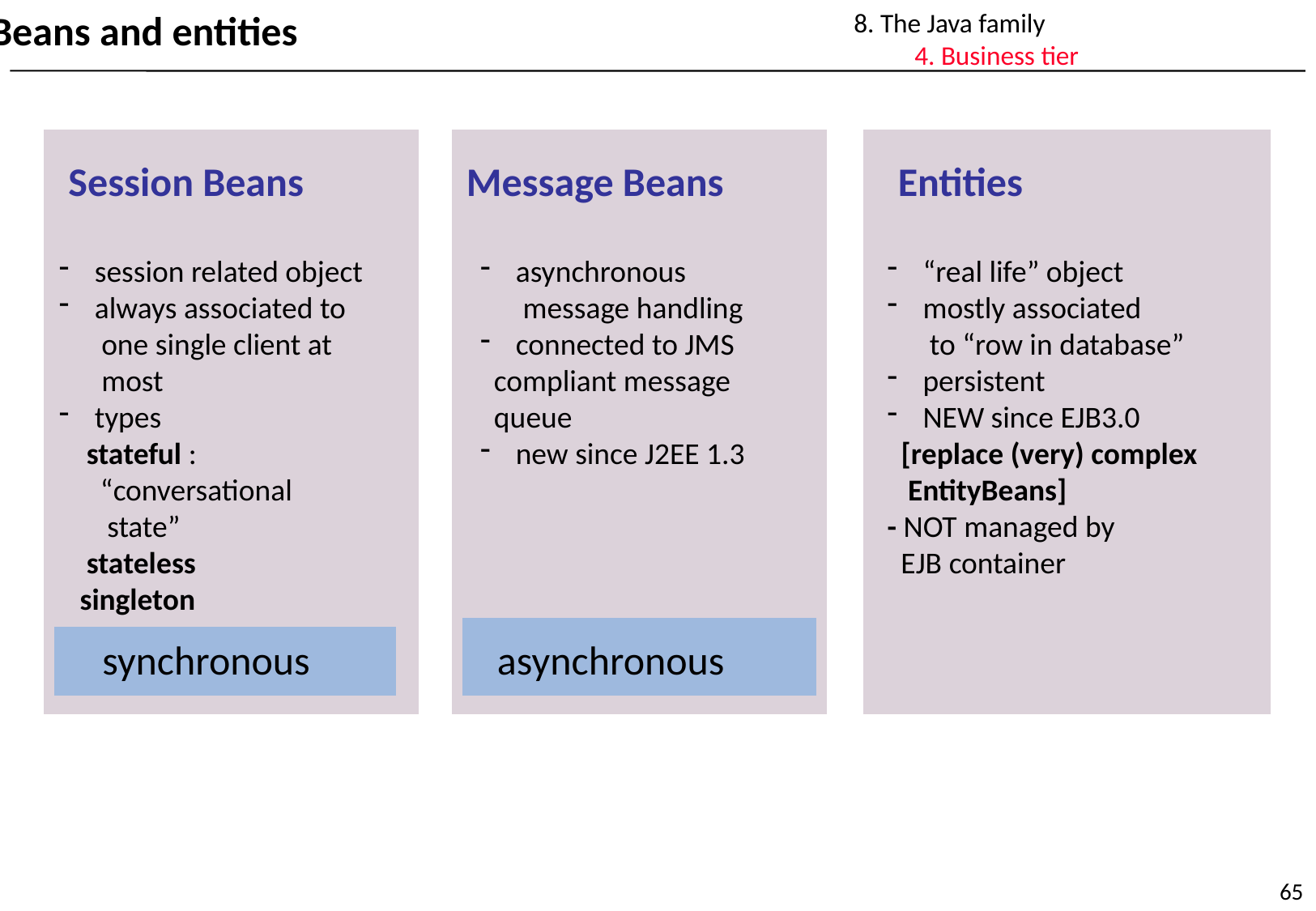

8. The Java family
	4. Business tier

Beans and entities

Session Beans
Message Beans
Entities
 session related object
 always associated to
  one single client at
  most
 types
    stateful :
      “conversational
       state”
    stateless
   singleton
 asynchronous
  message handling
 connected to JMS
  compliant message
  queue
 new since J2EE 1.3
 “real life” object
 mostly associated
  to “row in database”
 persistent
 NEW since EJB3.0
  [replace (very) complex
   EntityBeans]
- NOT managed by
  EJB container

synchronous
asynchronous
65